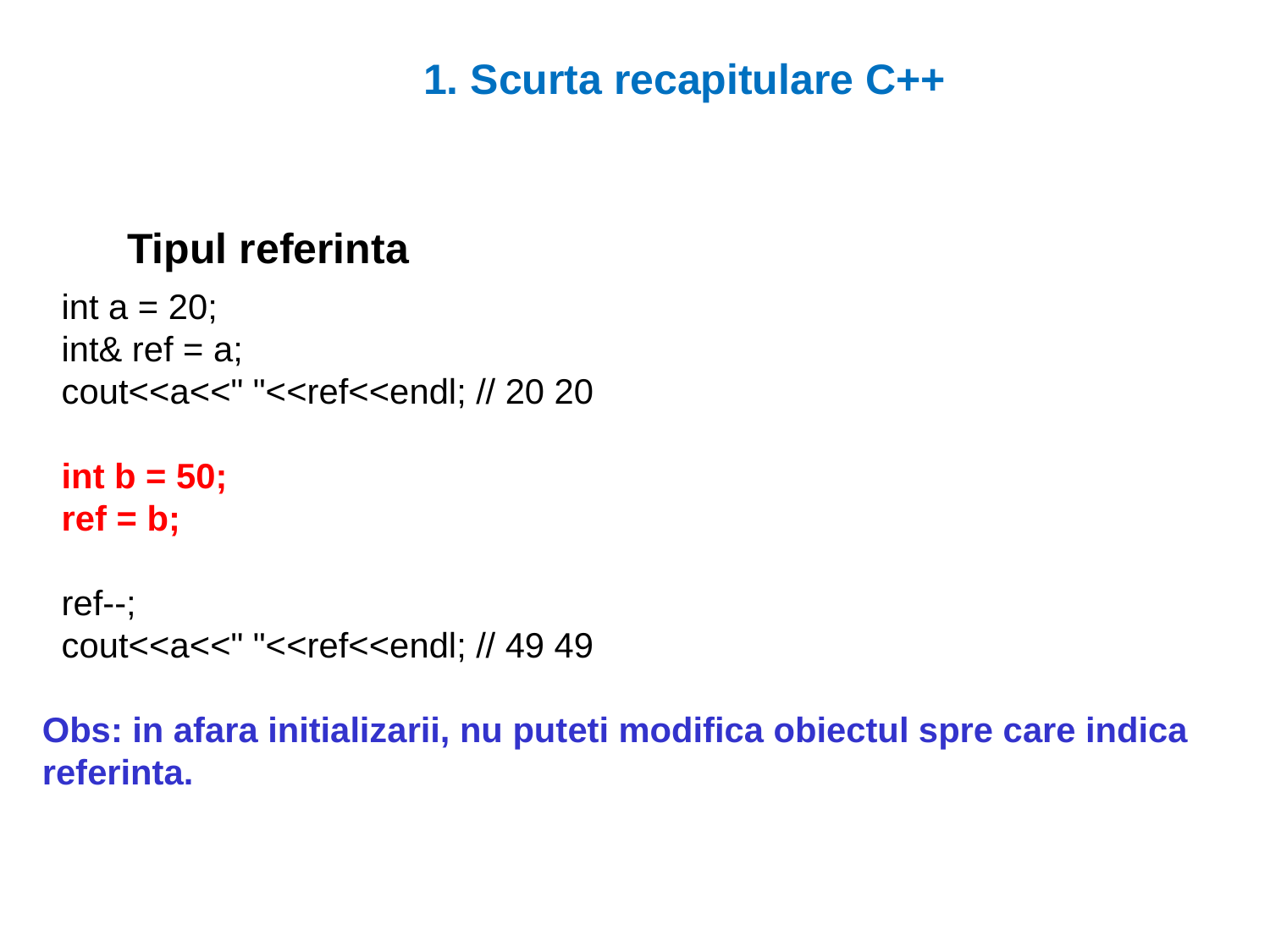

1. Scurta recapitulare C++
Tipul referinta
  int a = 20;
  int& ref = a;
  cout<<a<<" "<<ref<<endl; // 20 20

  int b = 50;
  ref = b;

  ref--;
  cout<<a<<" "<<ref<<endl; // 49 49

Obs: in afara initializarii, nu puteti modifica obiectul spre care indica referinta.